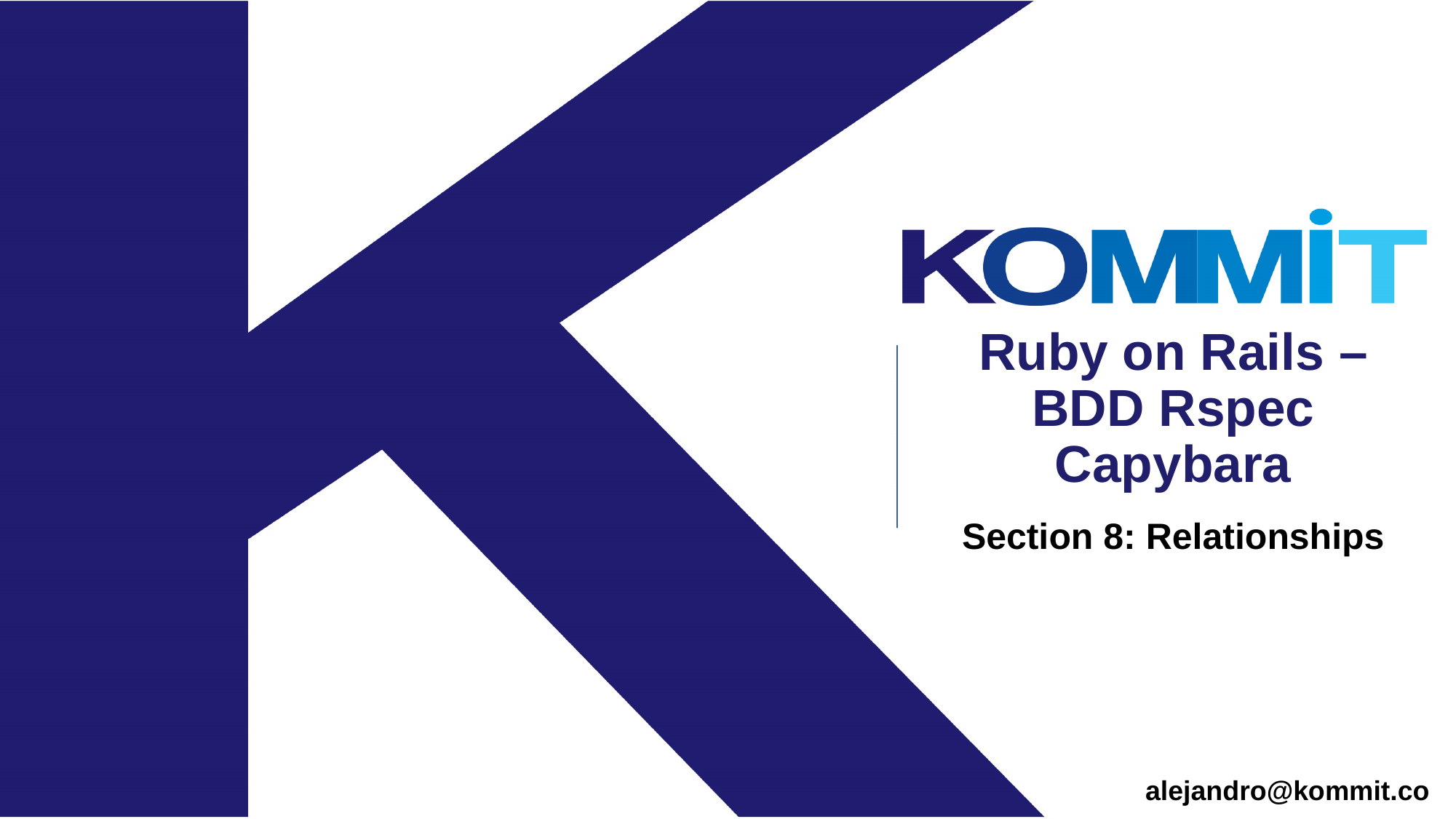

# Ruby on Rails – BDD Rspec Capybara
Section 8: Relationships
alejandro@kommit.co